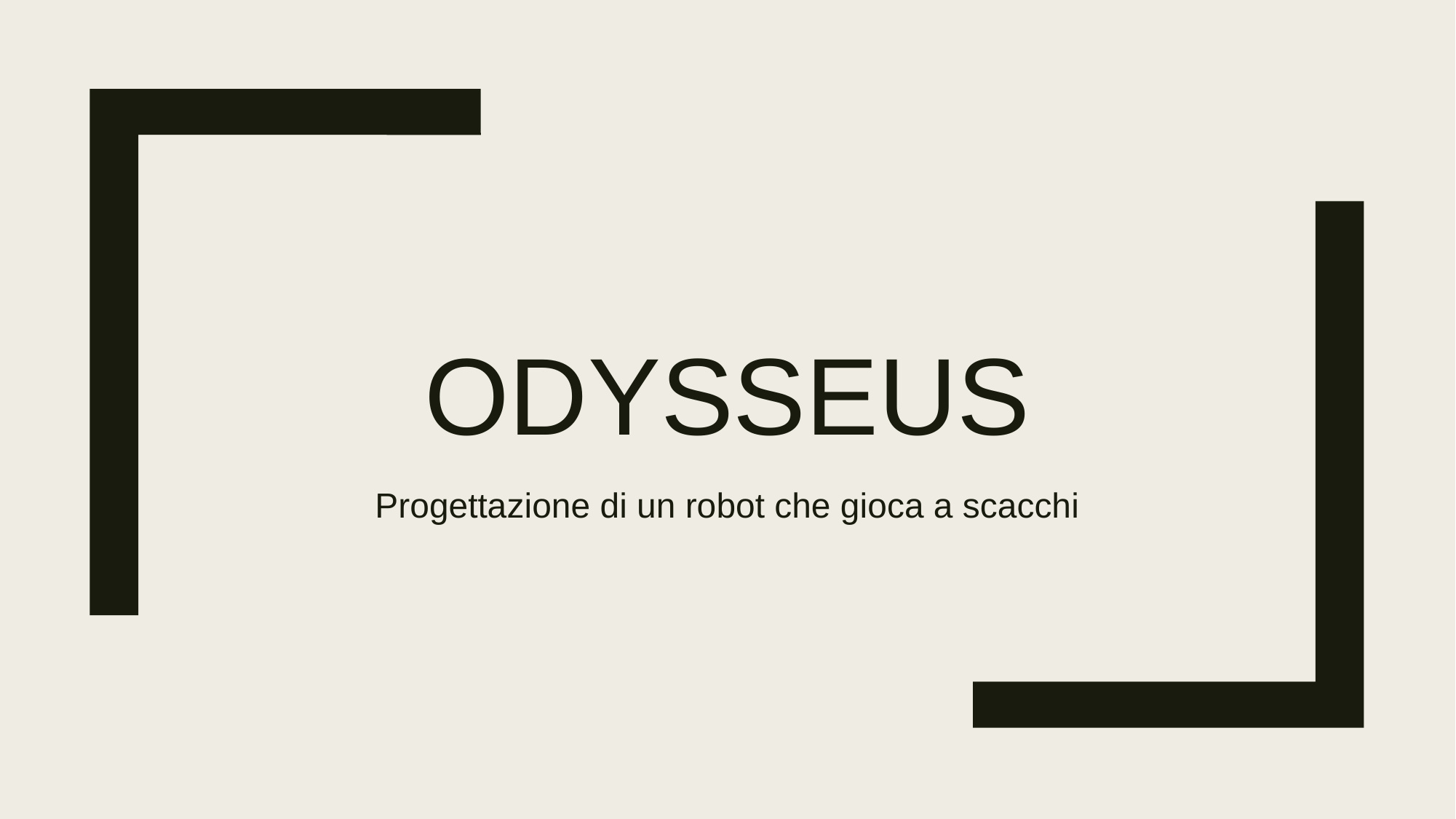

# Odysseus
Progettazione di un robot che gioca a scacchi